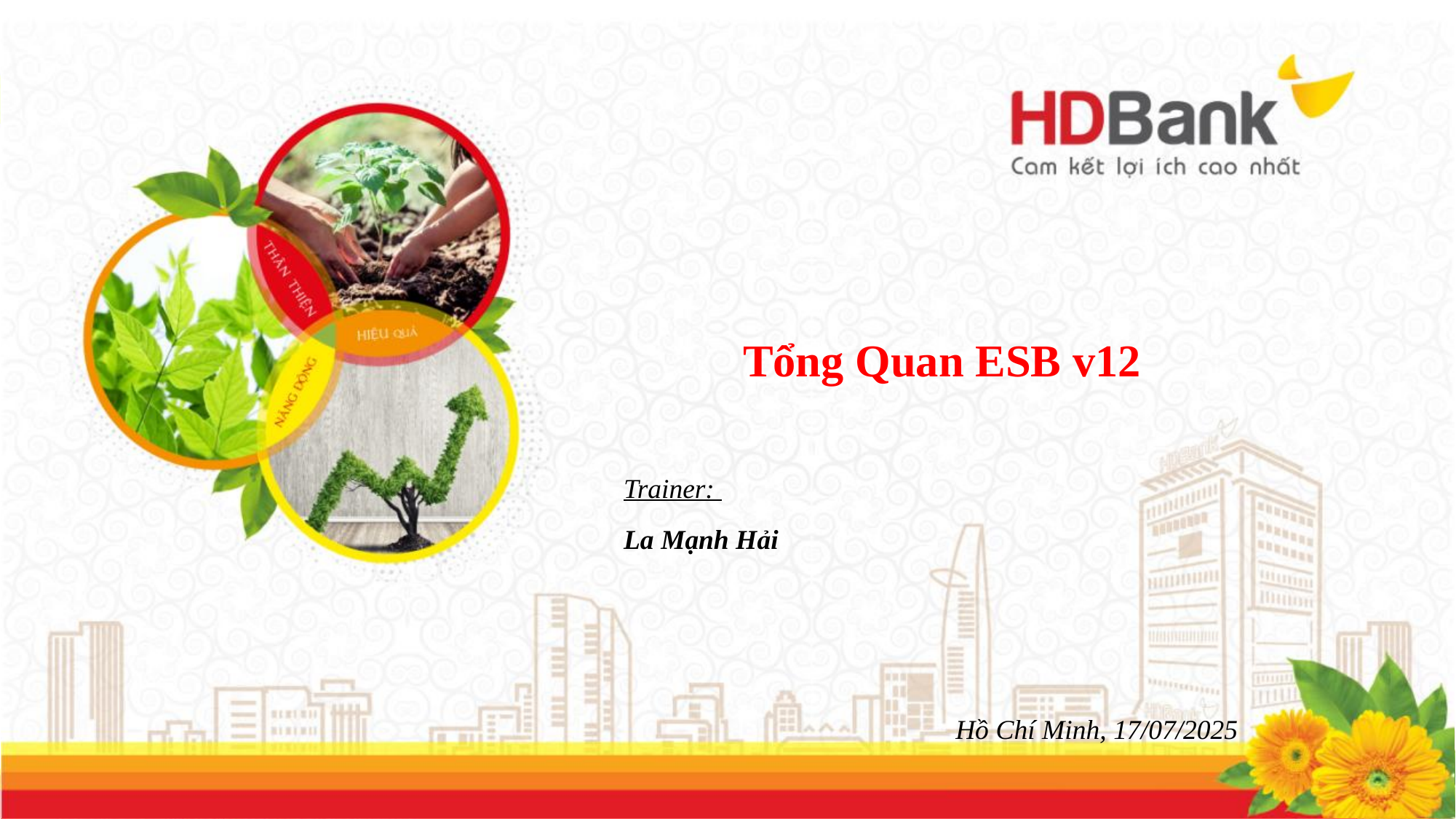

# Tổng Quan ESB v12
Trainer:
La Mạnh Hải
Hồ Chí Minh, 17/07/2025